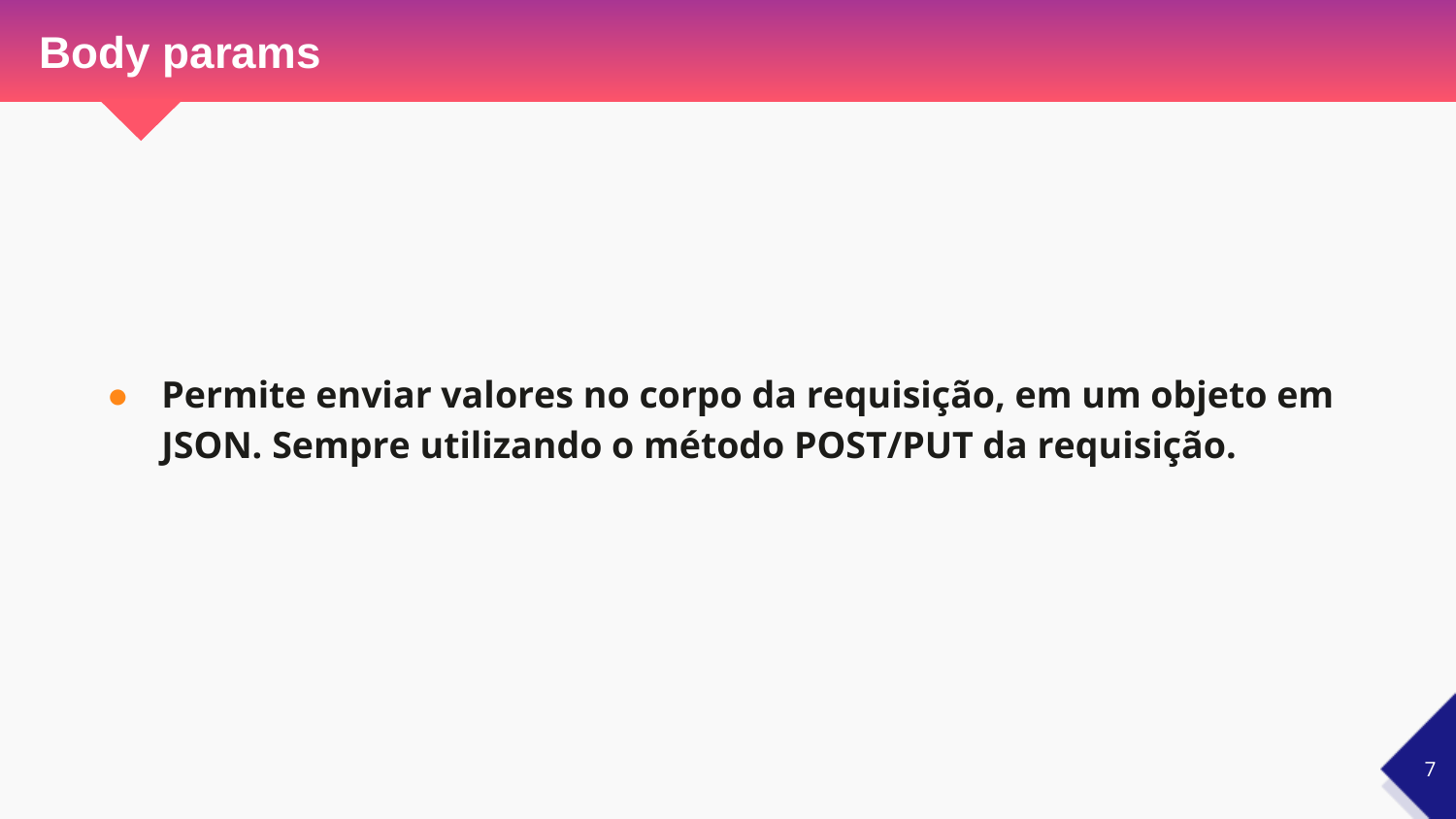

# Body params
Permite enviar valores no corpo da requisição, em um objeto em JSON. Sempre utilizando o método POST/PUT da requisição.

7